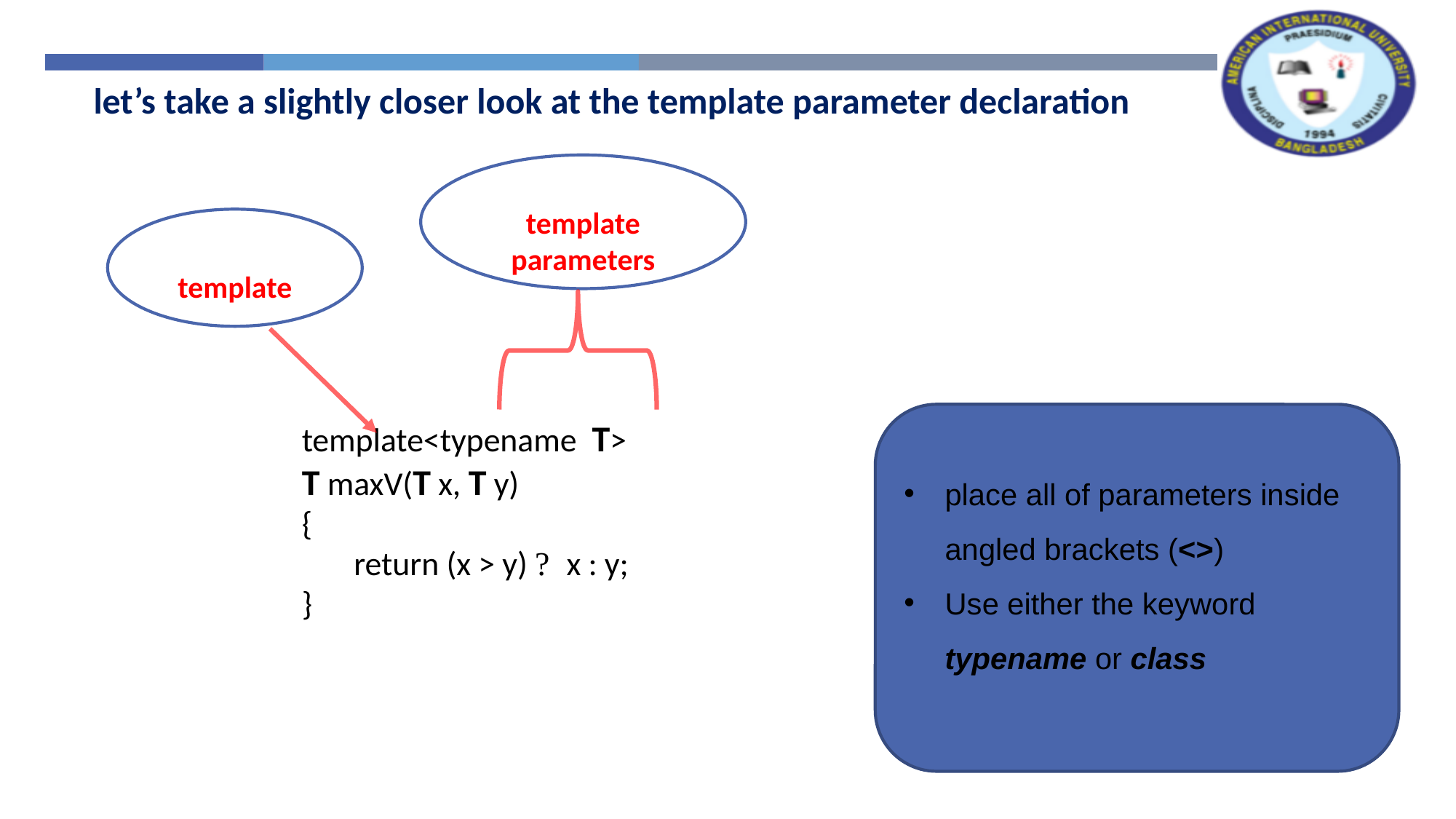

let’s take a slightly closer look at the template parameter declaration
List of
template parameters
Keyword
template

place all of parameters inside angled brackets (<>)
Use either the keyword typename or class

template<typename  T>
T maxV(T x, T y)
{
       return (x > y) ?  x : y;
}